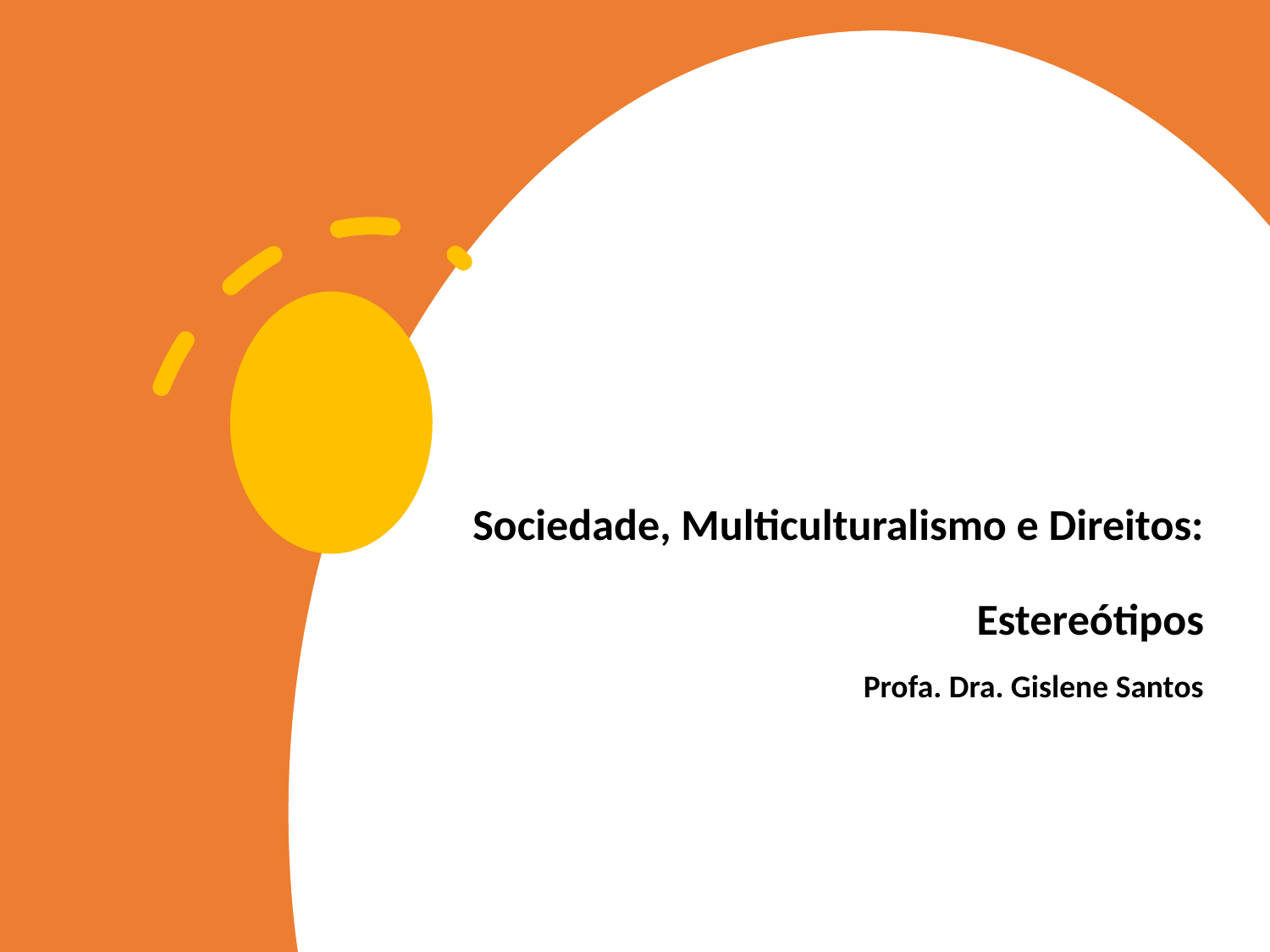

# Sociedade, Multiculturalismo e Direitos: Estereótipos

Profa. Dra. Gislene Santos